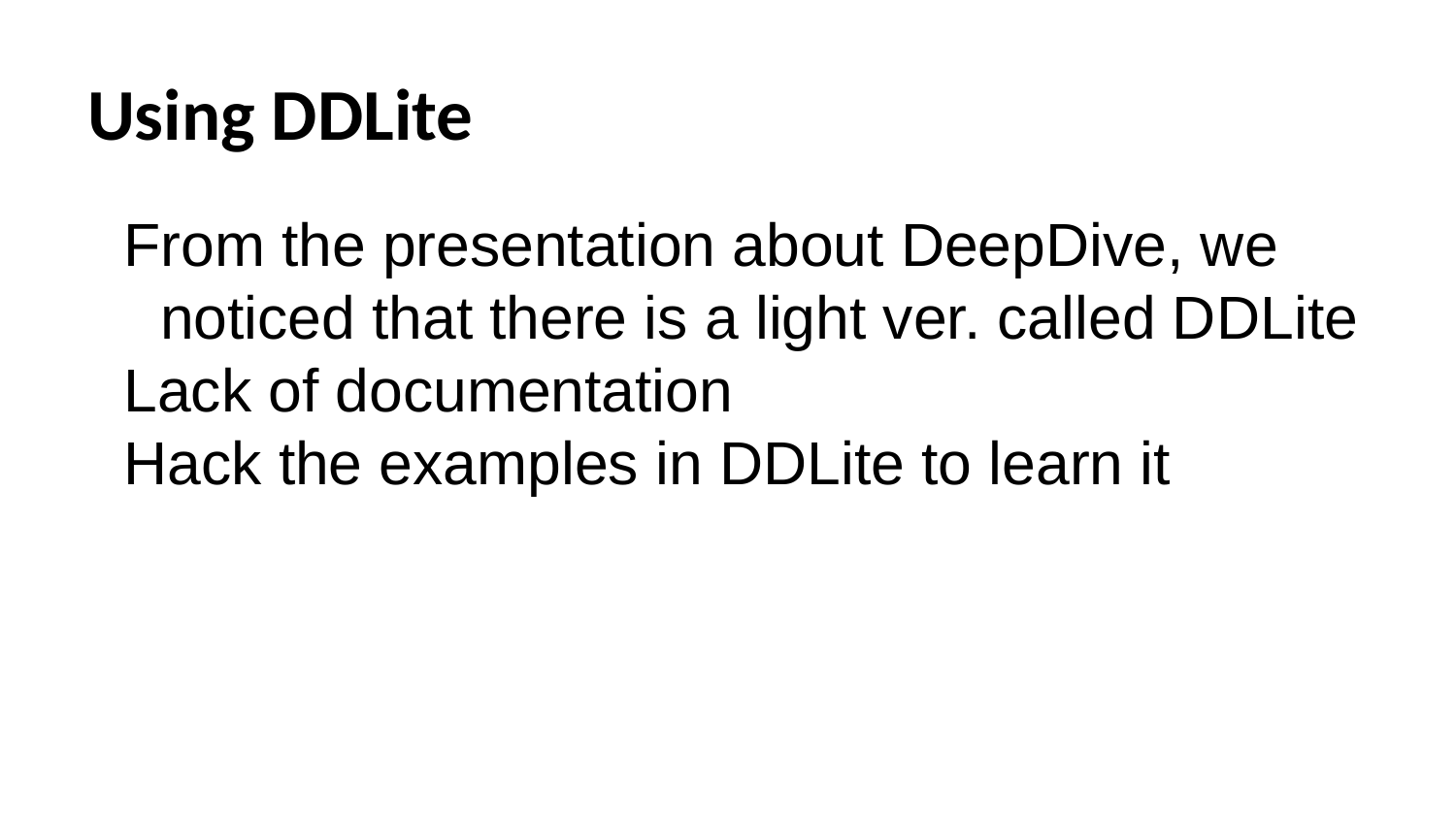

# Using DDLite
From the presentation about DeepDive, we noticed that there is a light ver. called DDLite
Lack of documentation
Hack the examples in DDLite to learn it